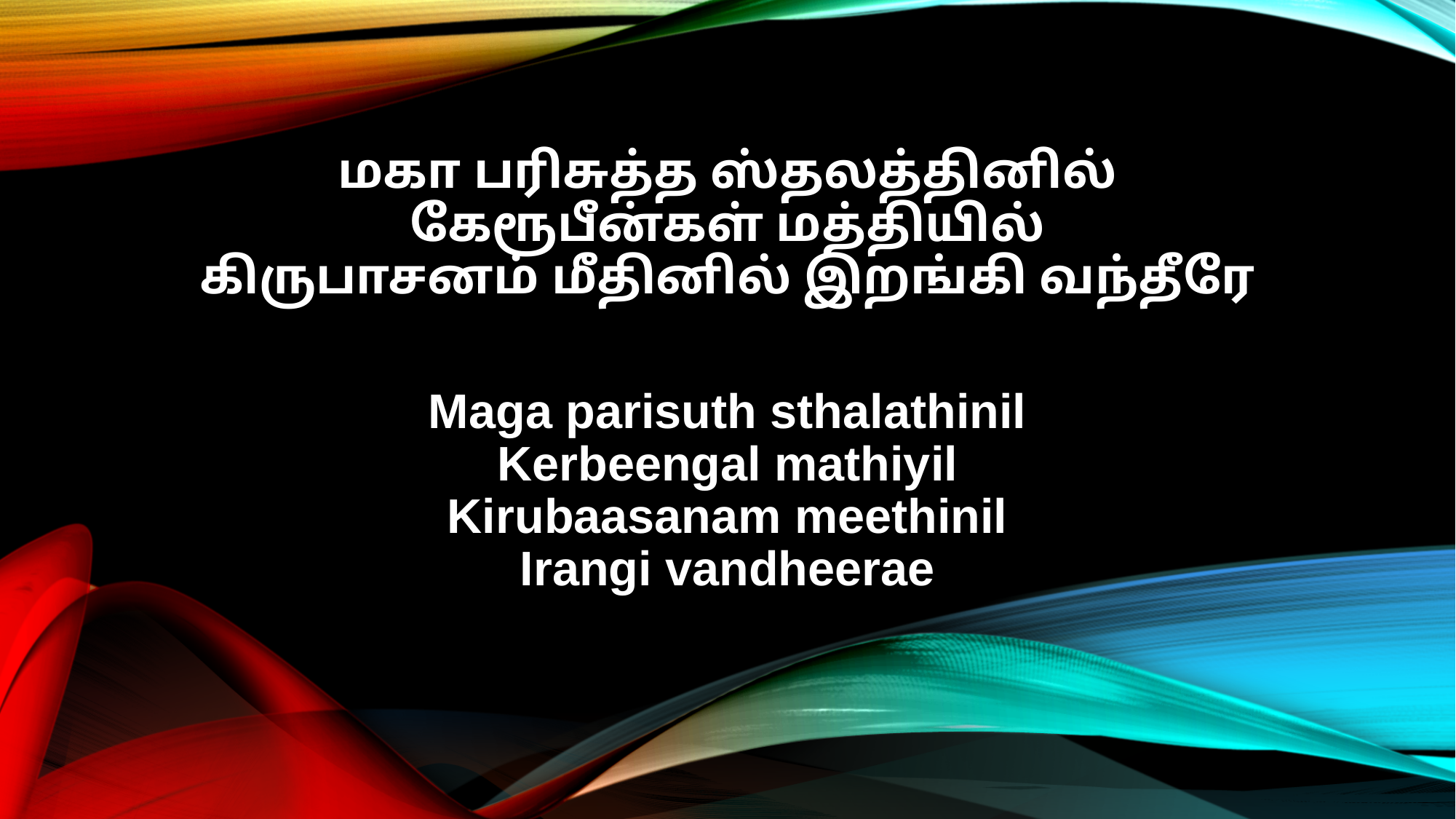

மகா பரிசுத்த ஸ்தலத்தினில்
கேரூபீன்கள் மத்தியில்
கிருபாசனம் மீதினில் இறங்கி வந்தீரே

Maga parisuth sthalathinil
Kerbeengal mathiyil
Kirubaasanam meethinil
Irangi vandheerae